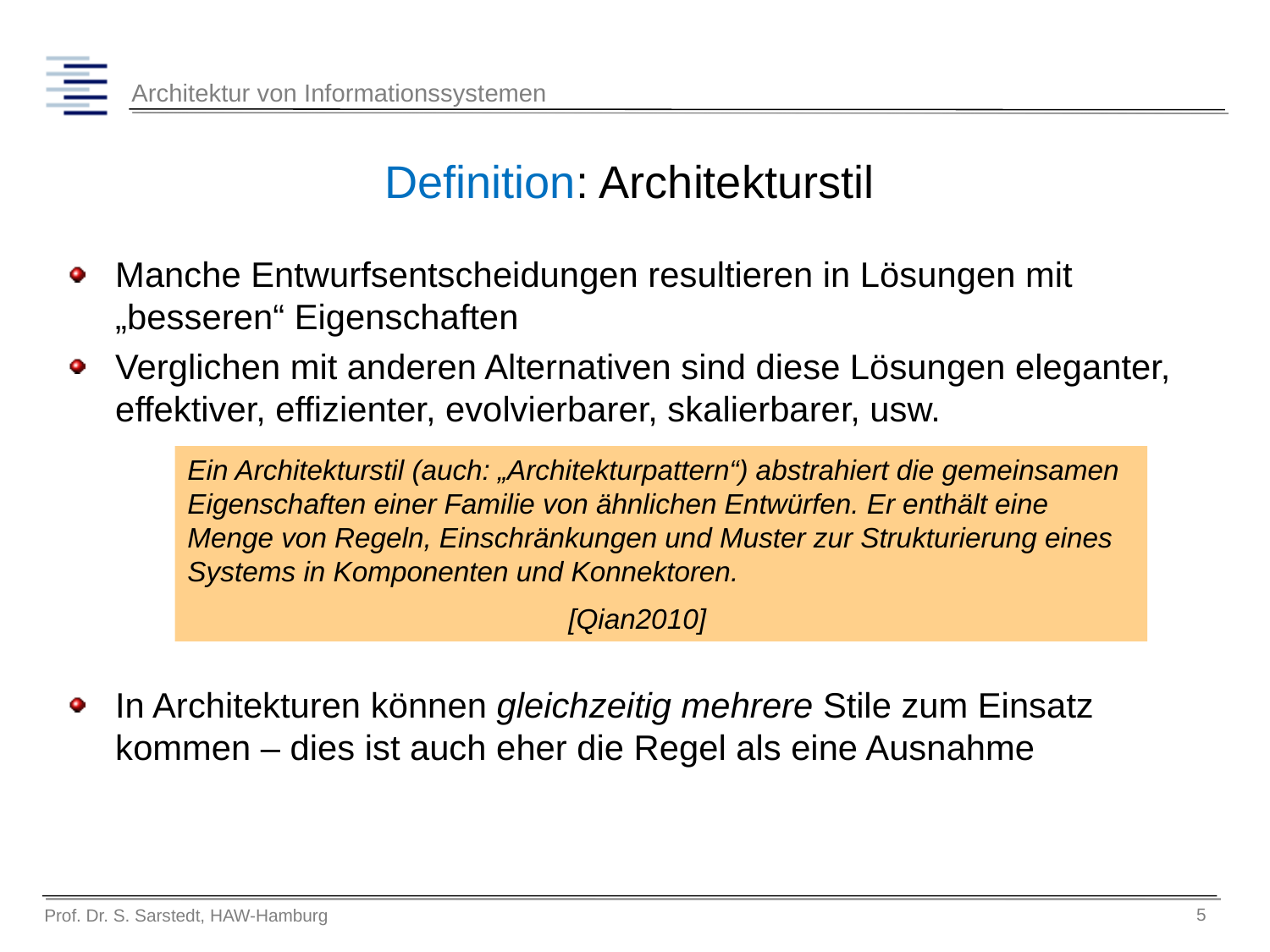

# Definition: Architekturstil
Manche Entwurfsentscheidungen resultieren in Lösungen mit „besseren“ Eigenschaften
Verglichen mit anderen Alternativen sind diese Lösungen eleganter, effektiver, effizienter, evolvierbarer, skalierbarer, usw.

In Architekturen können gleichzeitig mehrere Stile zum Einsatz kommen – dies ist auch eher die Regel als eine Ausnahme

Ein Architekturstil (auch: „Architekturpattern“) abstrahiert die gemeinsamen Eigenschaften einer Familie von ähnlichen Entwürfen. Er enthält eine Menge von Regeln, Einschränkungen und Muster zur Strukturierung eines Systems in Komponenten und Konnektoren.
			[Qian2010]